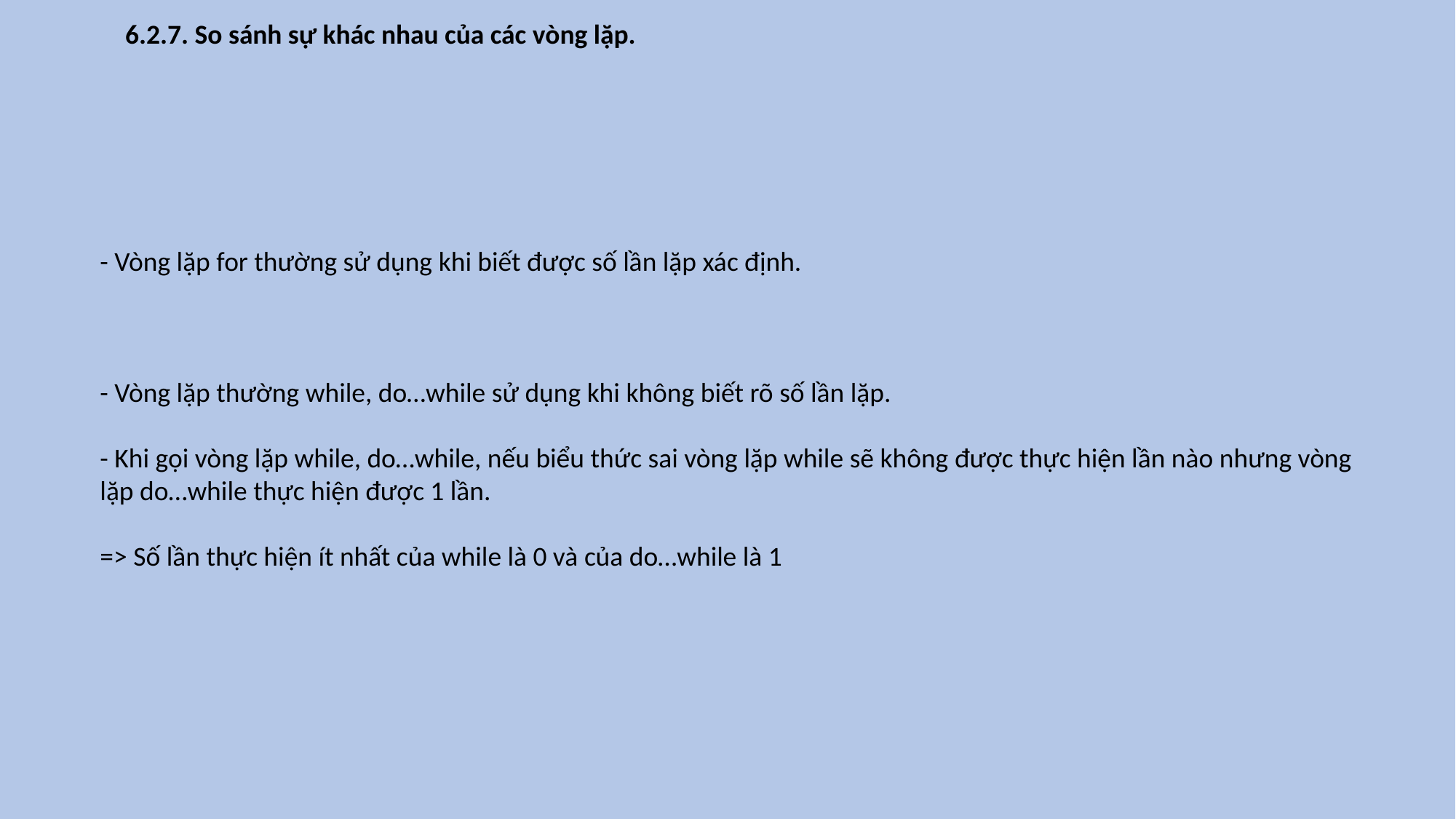

6.2.7. So sánh sự khác nhau của các vòng lặp.
- Vòng lặp for thường sử dụng khi biết được số lần lặp xác định.

- Vòng lặp thường while, do…while sử dụng khi không biết rõ số lần lặp.

- Khi gọi vòng lặp while, do…while, nếu biểu thức sai vòng lặp while sẽ không được thực hiện lần nào nhưng vòng lặp do…while thực hiện được 1 lần.

=> Số lần thực hiện ít nhất của while là 0 và của do…while là 1